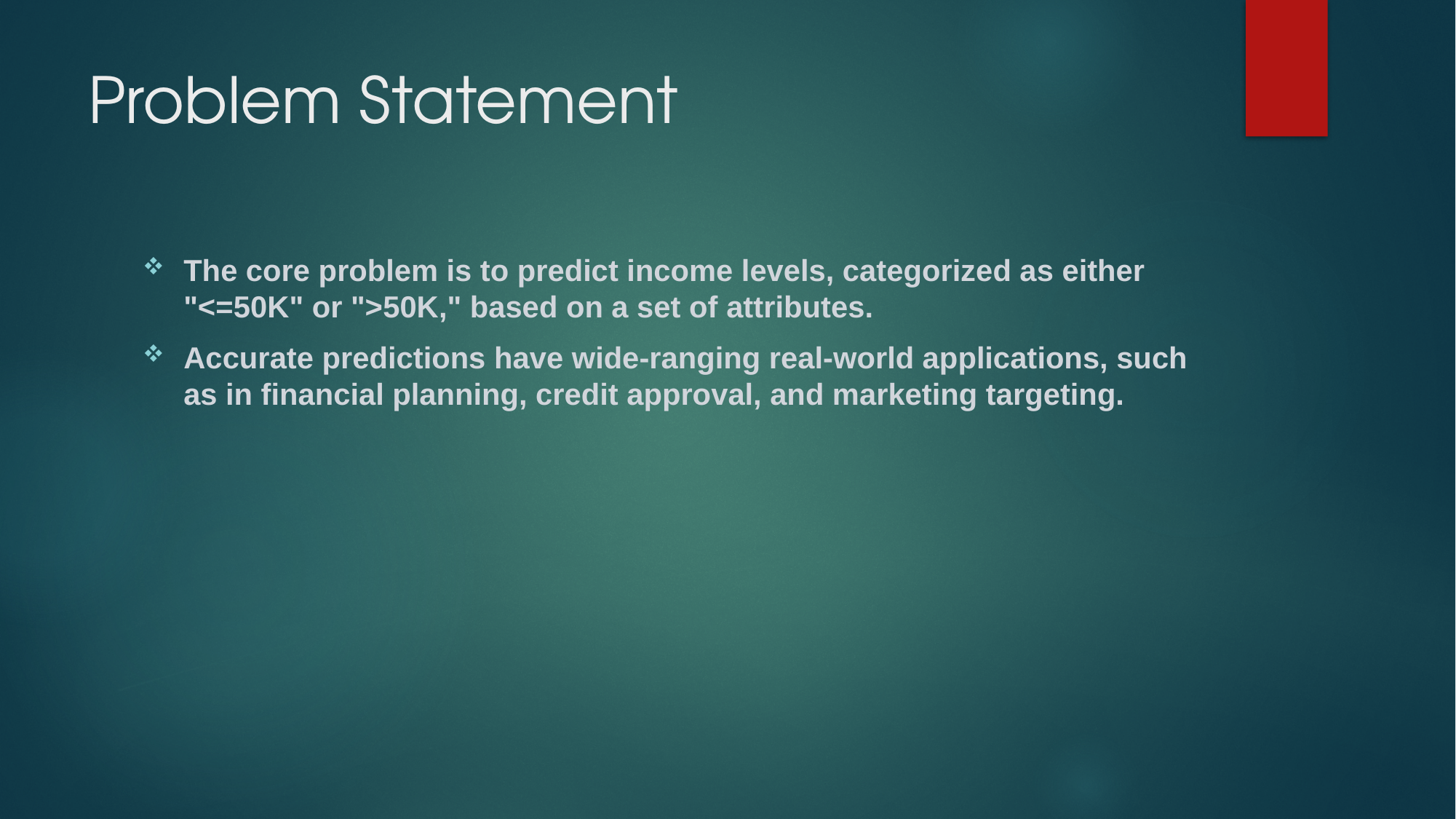

# Problem Statement
The core problem is to predict income levels, categorized as either "<=50K" or ">50K," based on a set of attributes.
Accurate predictions have wide-ranging real-world applications, such as in financial planning, credit approval, and marketing targeting.